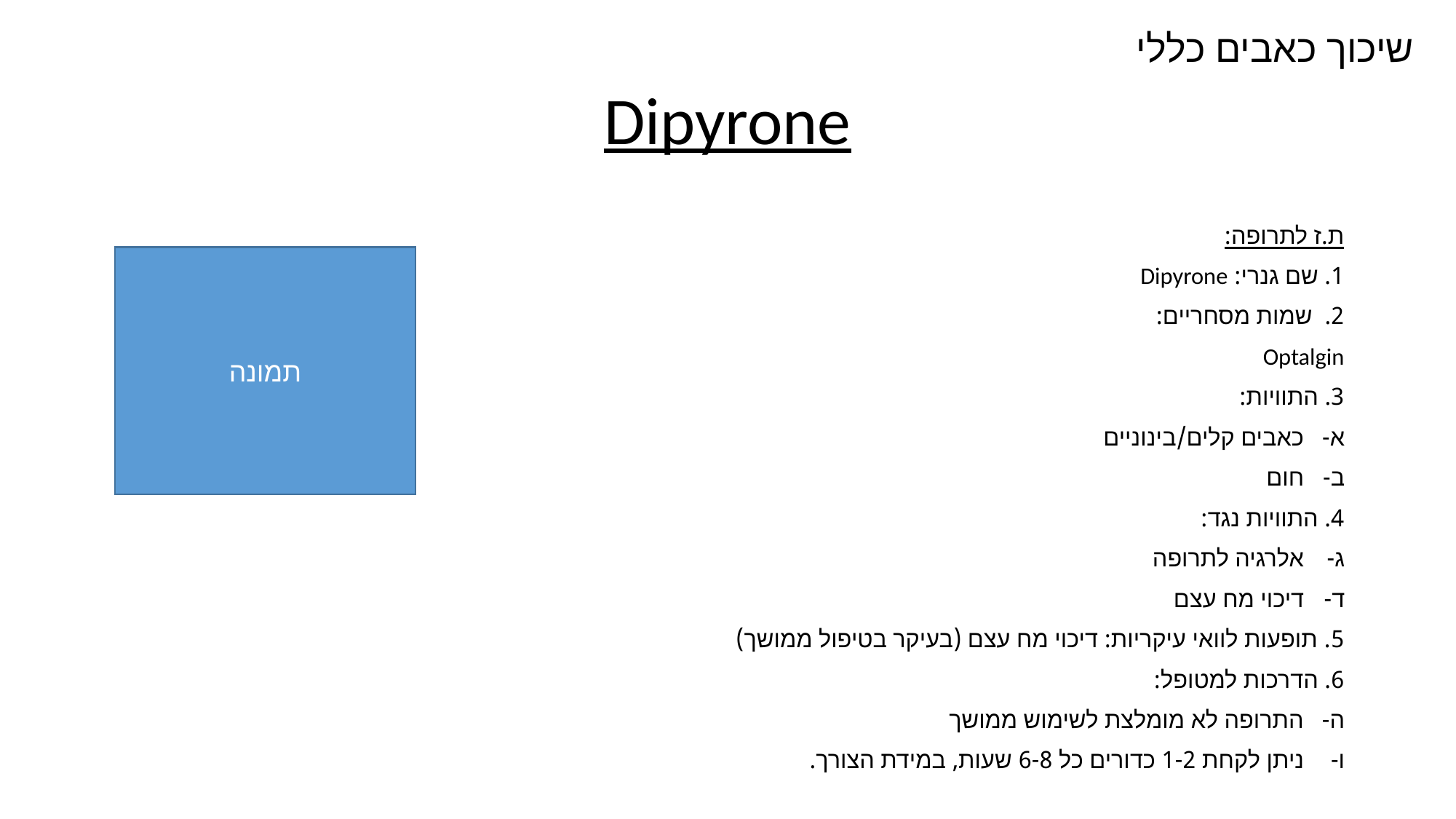

שיכוך כאבים כללי
# Dipyrone
ת.ז לתרופה:
1. שם גנרי: Dipyrone
2.  שמות מסחריים:
Optalgin
3. התוויות:
כאבים קלים/בינוניים
חום
4. התוויות נגד:
אלרגיה לתרופה
דיכוי מח עצם
5. תופעות לוואי עיקריות: דיכוי מח עצם (בעיקר בטיפול ממושך)
6. הדרכות למטופל:
התרופה לא מומלצת לשימוש ממושך
ניתן לקחת 1-2 כדורים כל 6-8 שעות, במידת הצורך.

תמונה